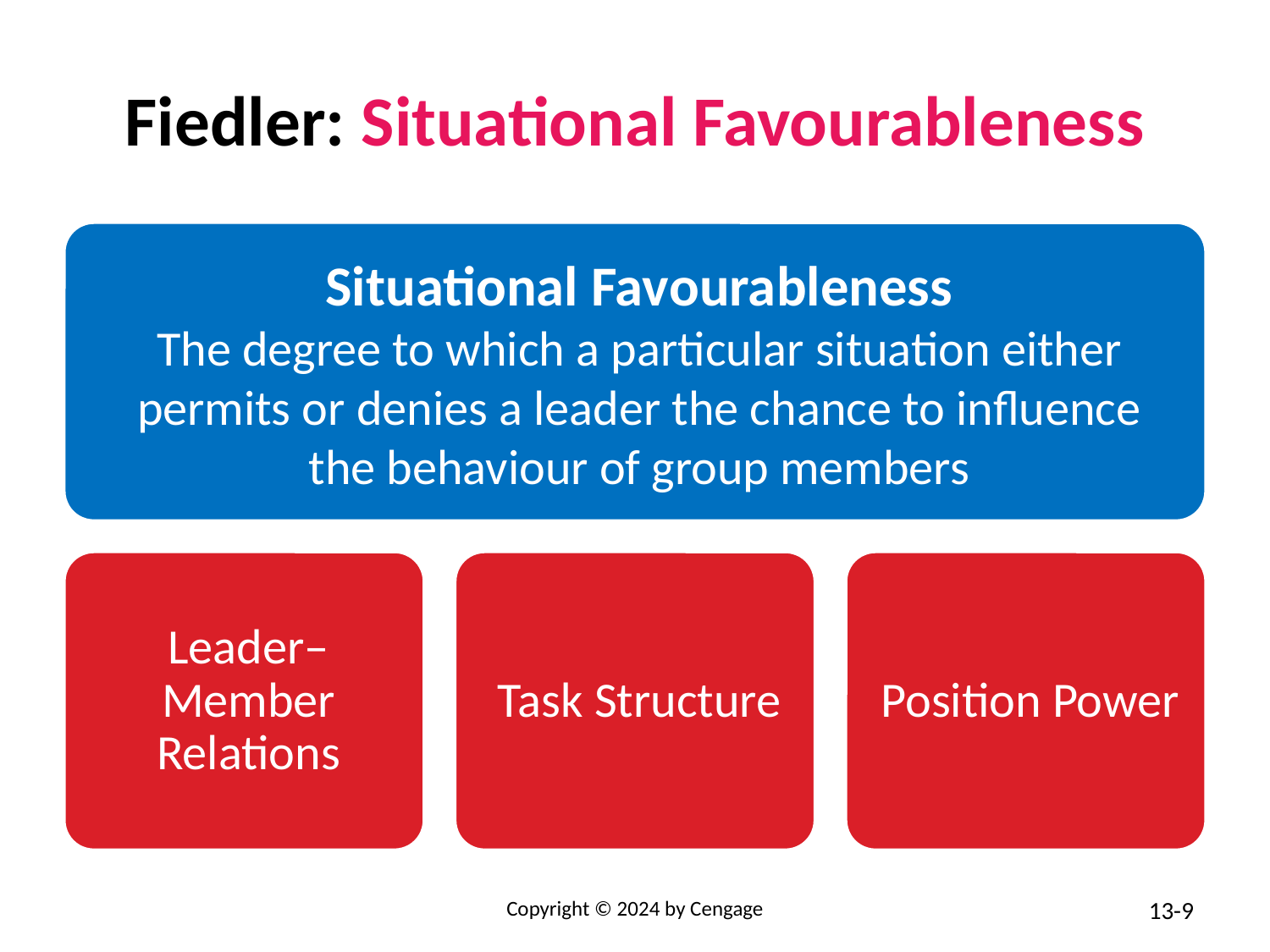

# Fiedler: Situational Favourableness
Situational Favourableness
The degree to which a particular situation either permits or denies a leader the chance to influence the behaviour of group members
Leader–Member Relations
Task Structure
Position Power
Copyright © 2024 by Cengage
13-9